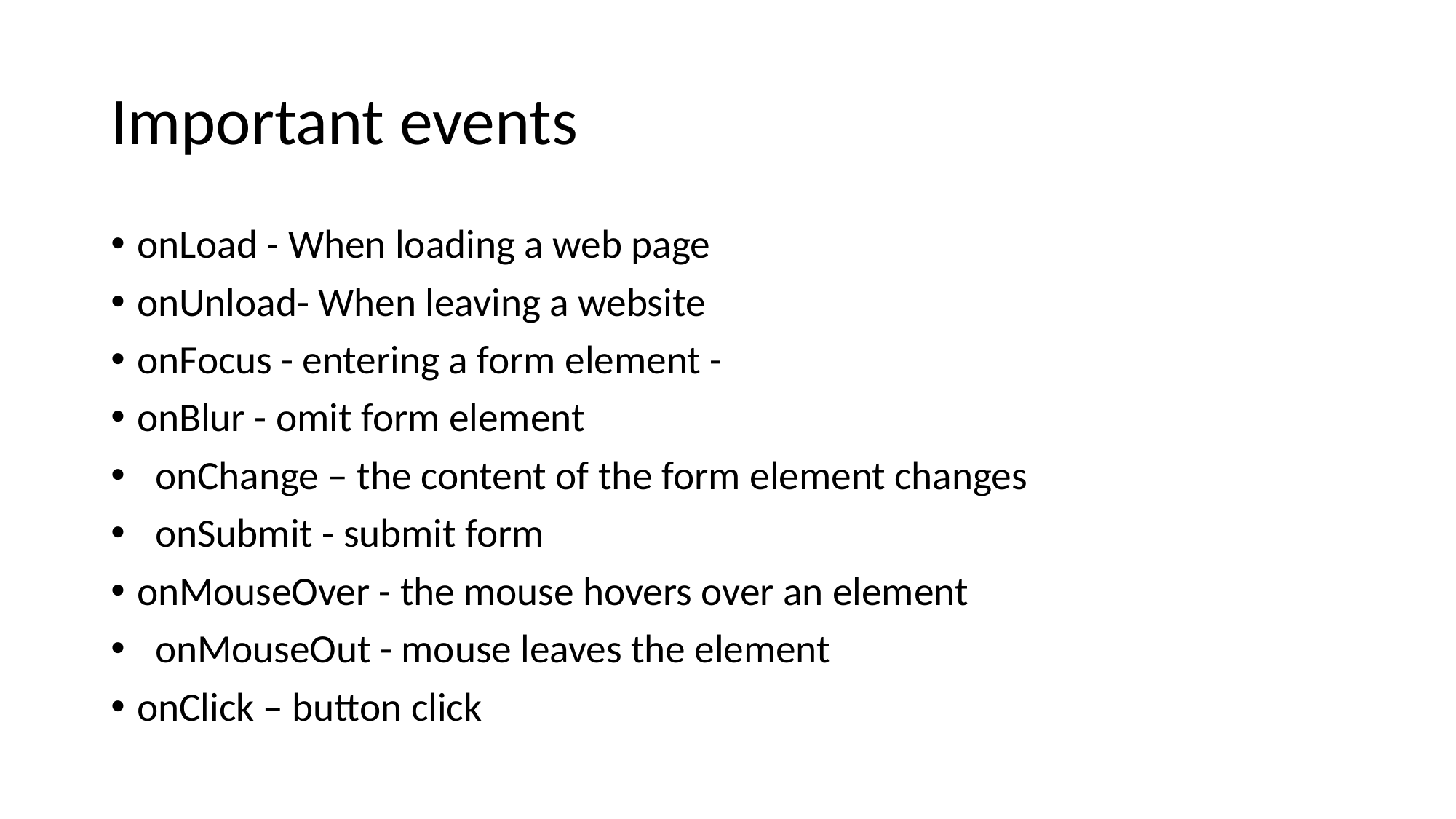

# Important events
onLoad - When loading a web page
onUnload- When leaving a website
onFocus - entering a form element -
onBlur - omit form element
  onChange – the content of the form element changes
  onSubmit - submit form
onMouseOver - the mouse hovers over an element
  onMouseOut - mouse leaves the element
onClick – button click